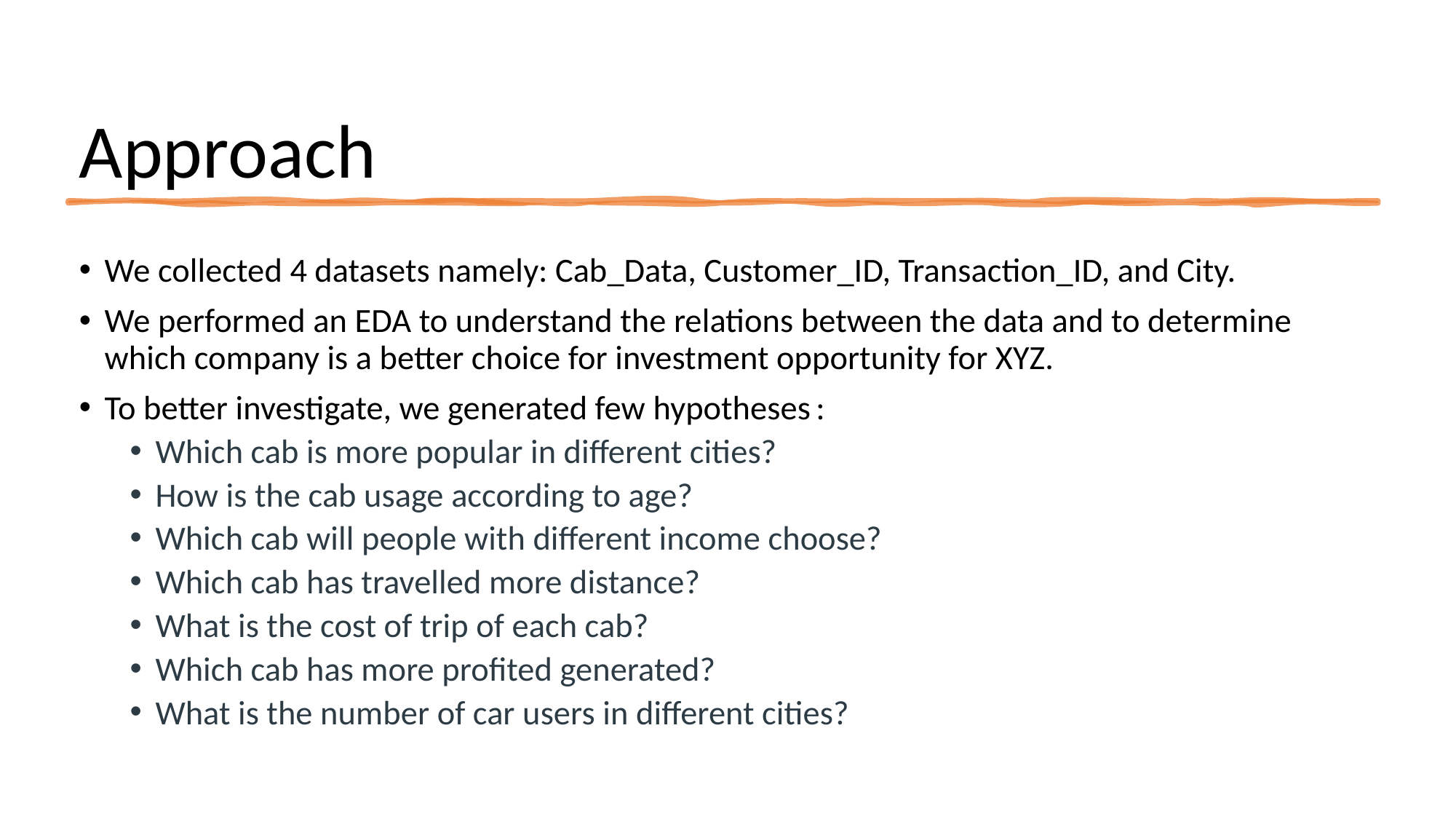

# Approach

We collected 4 datasets namely: Cab_Data, Customer_ID, Transaction_ID, and City.
We performed an EDA to understand the relations between the data and to determine which company is a better choice for investment opportunity for XYZ.
To better investigate, we generated few hypotheses :
Which cab is more popular in different cities?
How is the cab usage according to age?
Which cab will people with different income choose?
Which cab has travelled more distance?
What is the cost of trip of each cab?
Which cab has more profited generated?
What is the number of car users in different cities?